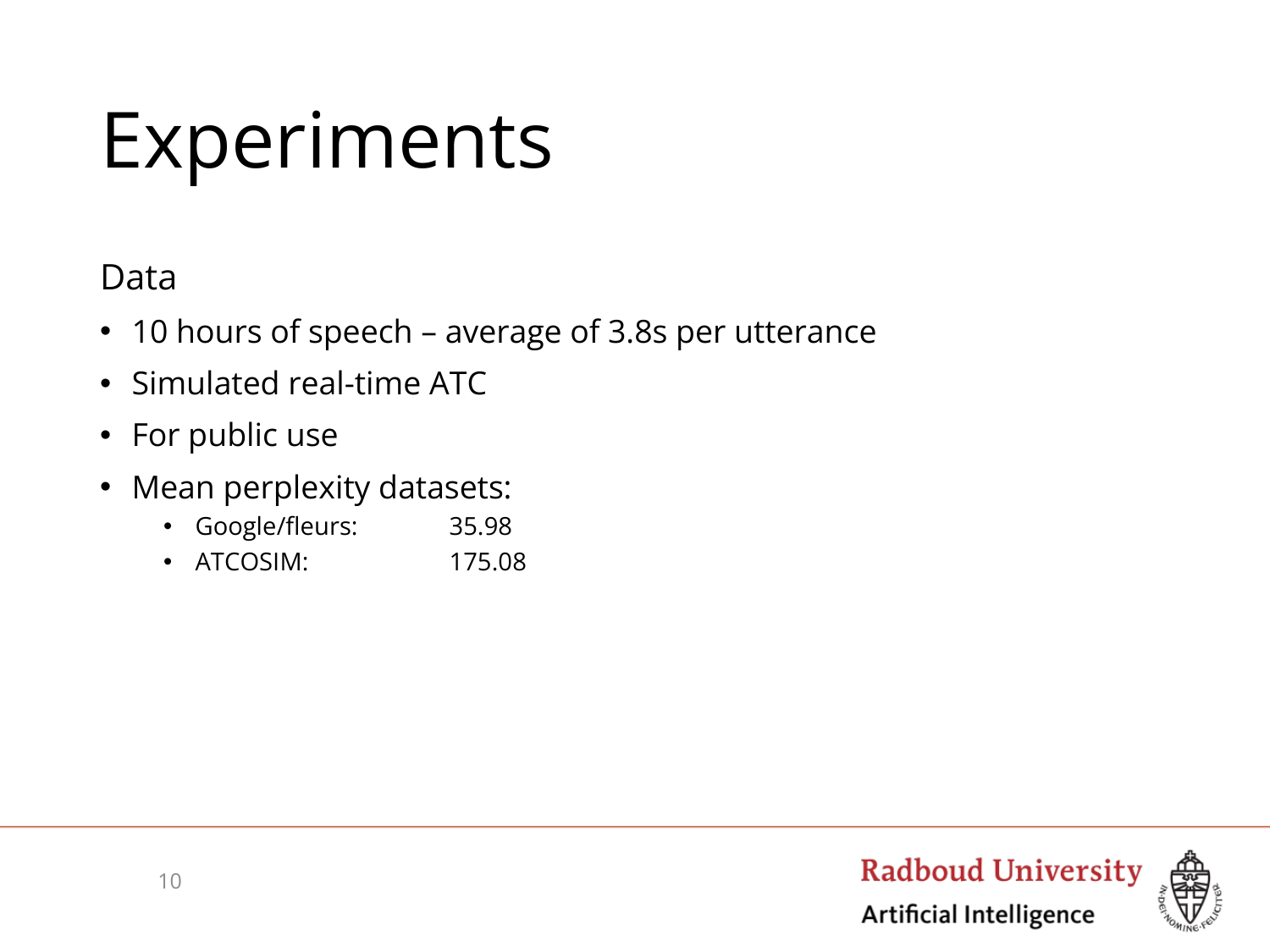

# Experiments
Data
10 hours of speech – average of 3.8s per utterance
Simulated real-time ATC
For public use
Mean perplexity datasets:
Google/fleurs:	35.98
ATCOSIM: 		175.08
10